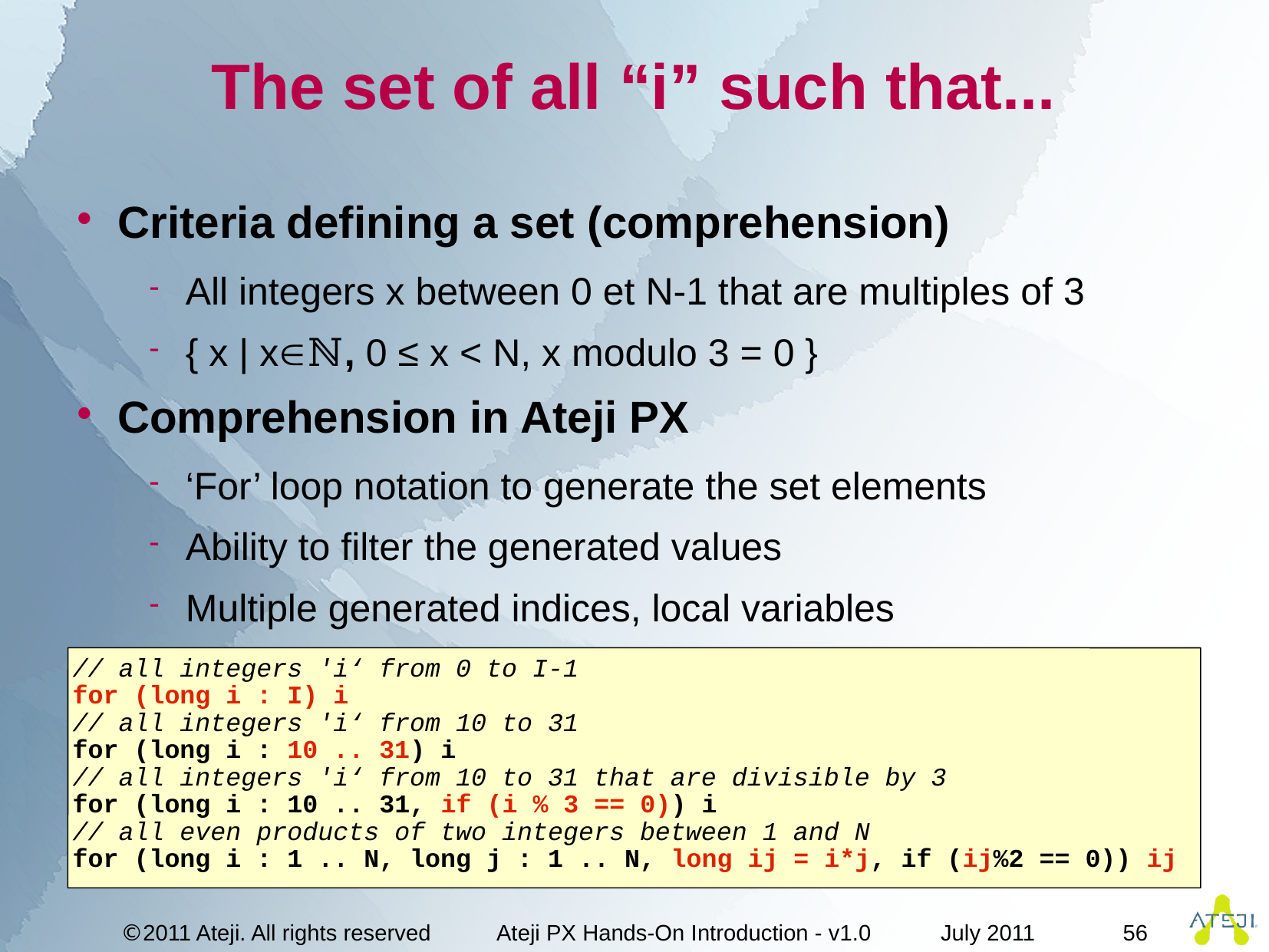

# The set of all “i” such that...
Criteria defining a set (comprehension)
All integers x between 0 et N-1 that are multiples of 3
{ x | x∈ℕ, 0 ≤ x < N, x modulo 3 = 0 }
Comprehension in Ateji PX
‘For’ loop notation to generate the set elements
Ability to filter the generated values
Multiple generated indices, local variables
// all integers 'i‘ from 0 to I-1
for (long i : I) i
// all integers 'i‘ from 10 to 31
for (long i : 10 .. 31) i
// all integers 'i‘ from 10 to 31 that are divisible by 3
for (long i : 10 .. 31, if (i % 3 == 0)) i
// all even products of two integers between 1 and N
for (long i : 1 .. N, long j : 1 .. N, long ij = i*j, if (ij%2 == 0)) ij